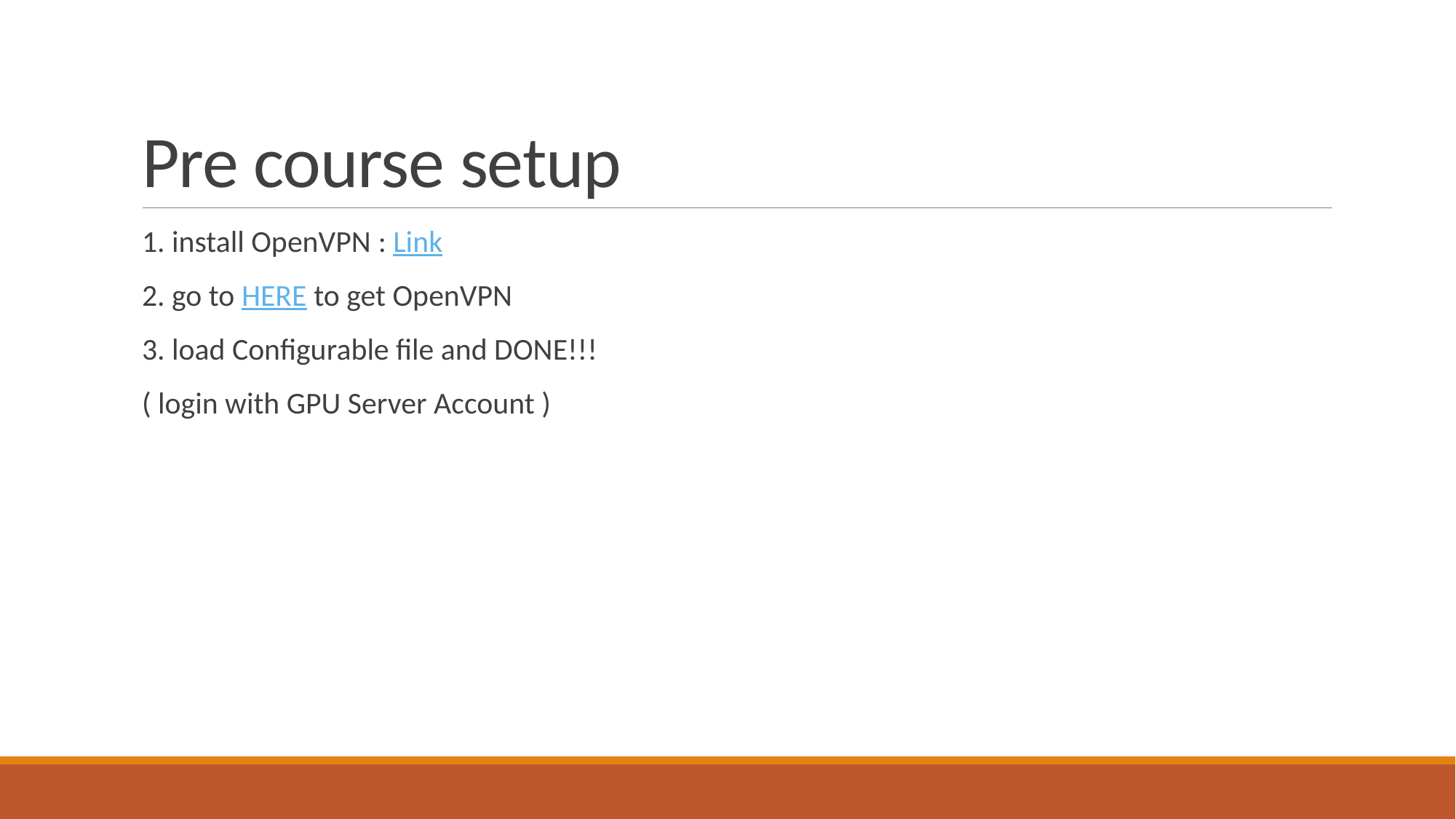

# Pre course setup
1. install OpenVPN : Link
2. go to HERE to get OpenVPN
3. load Configurable file and DONE!!!
( login with GPU Server Account )